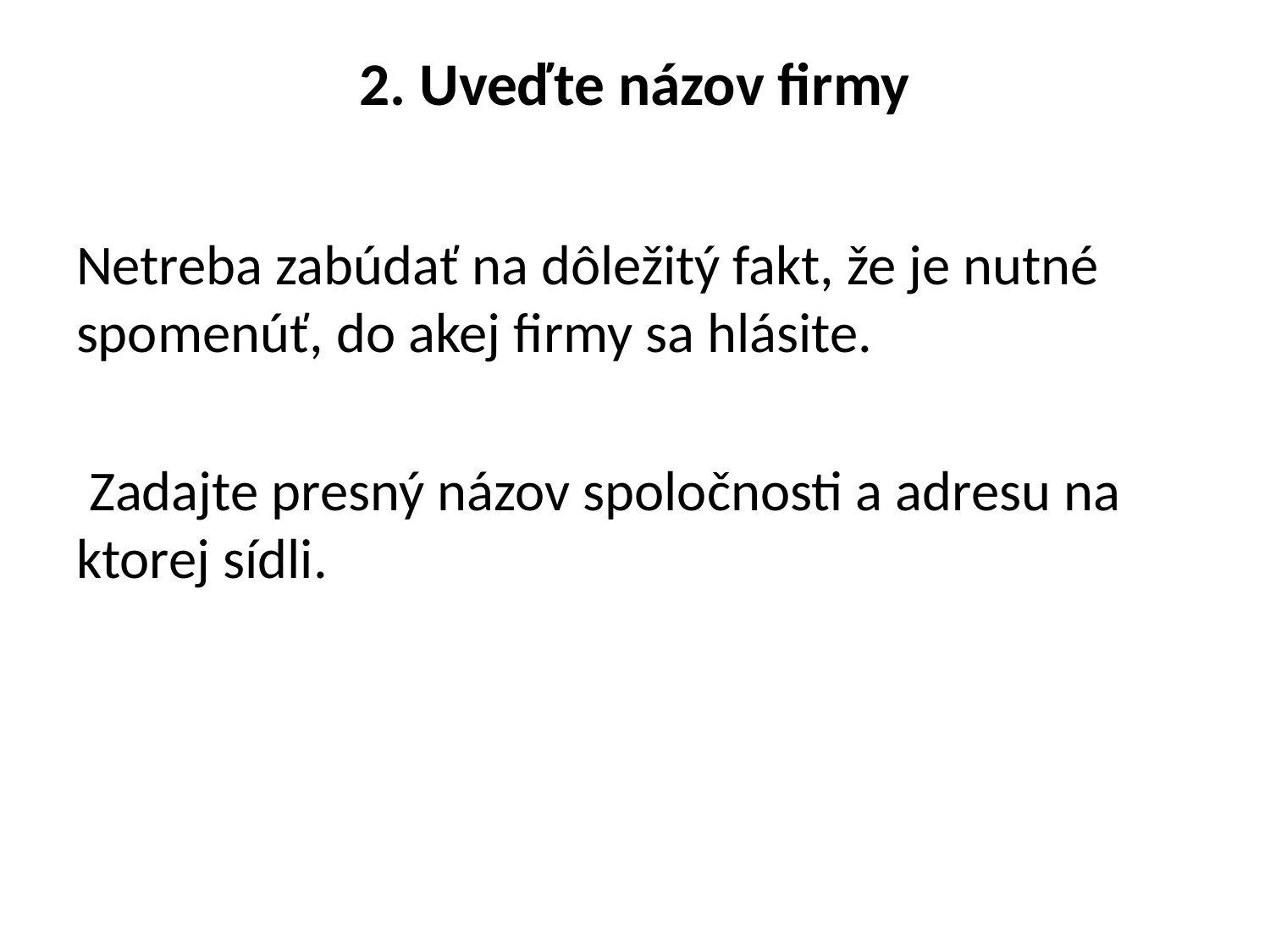

# 2. Uveďte názov firmy
Netreba zabúdať na dôležitý fakt, že je nutné spomenúť, do akej firmy sa hlásite.

 Zadajte presný názov spoločnosti a adresu na ktorej sídli.